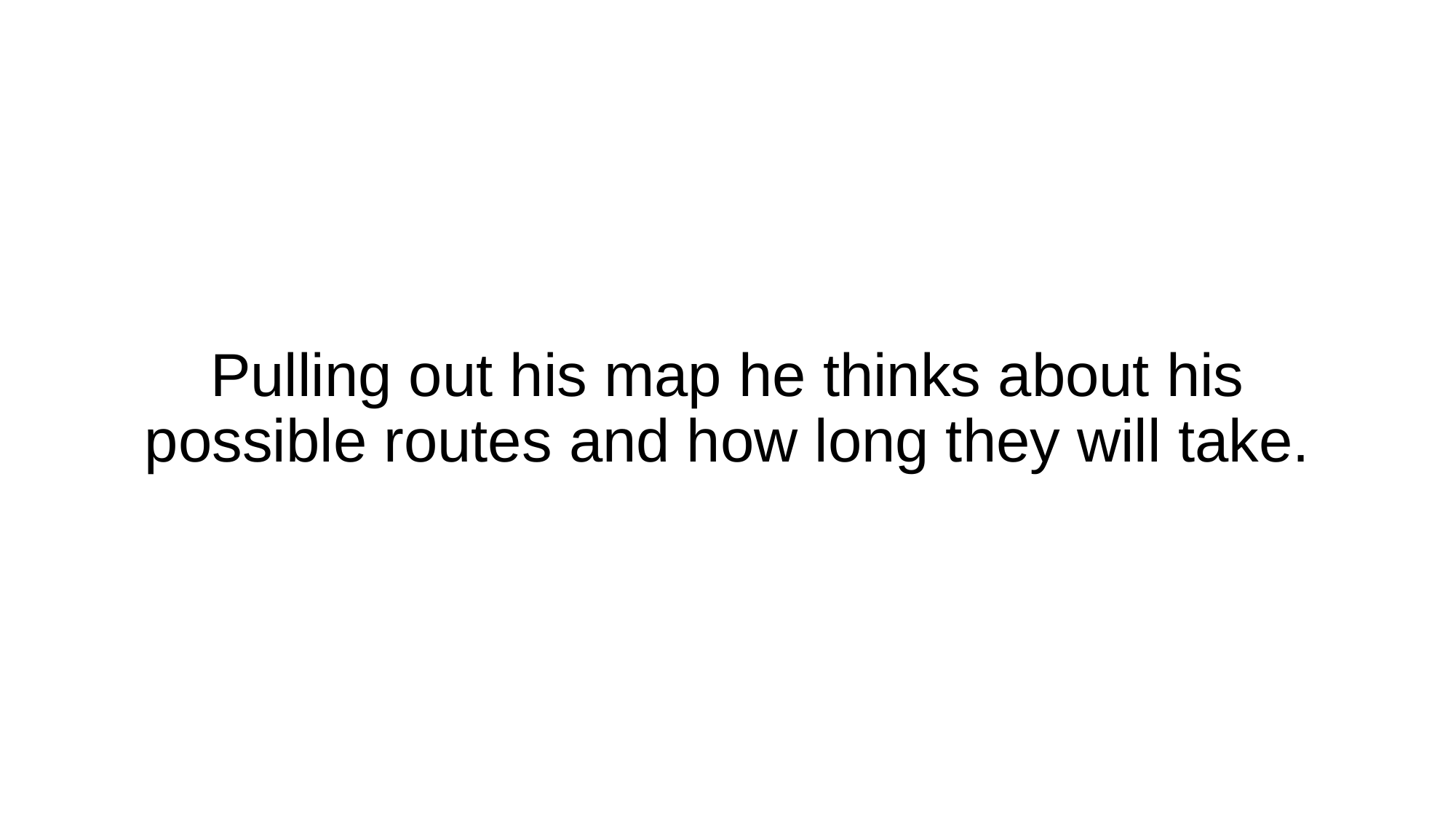

Pulling out his map he thinks about his possible routes and how long they will take.